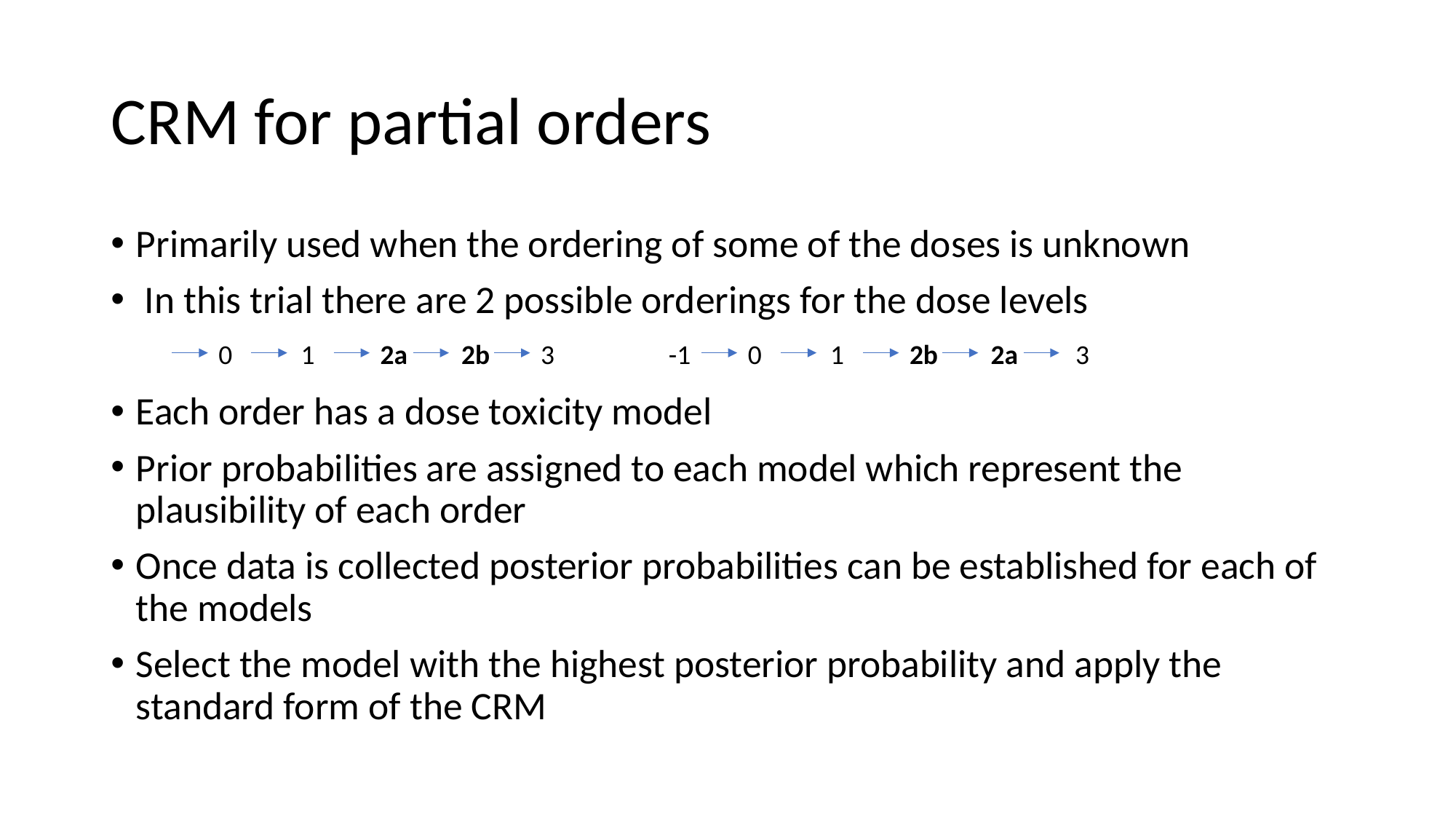

# CRM for partial orders
Primarily used when the ordering of some of the doses is unknown
 In this trial there are 2 possible orderings for the dose levels

Each order has a dose toxicity model
Prior probabilities are assigned to each model which represent the plausibility of each order
Once data is collected posterior probabilities can be established for each of the models
Select the model with the highest posterior probability and apply the standard form of the CRM

3
0
1
2a
2b
3
-1
0
1
2b
2a